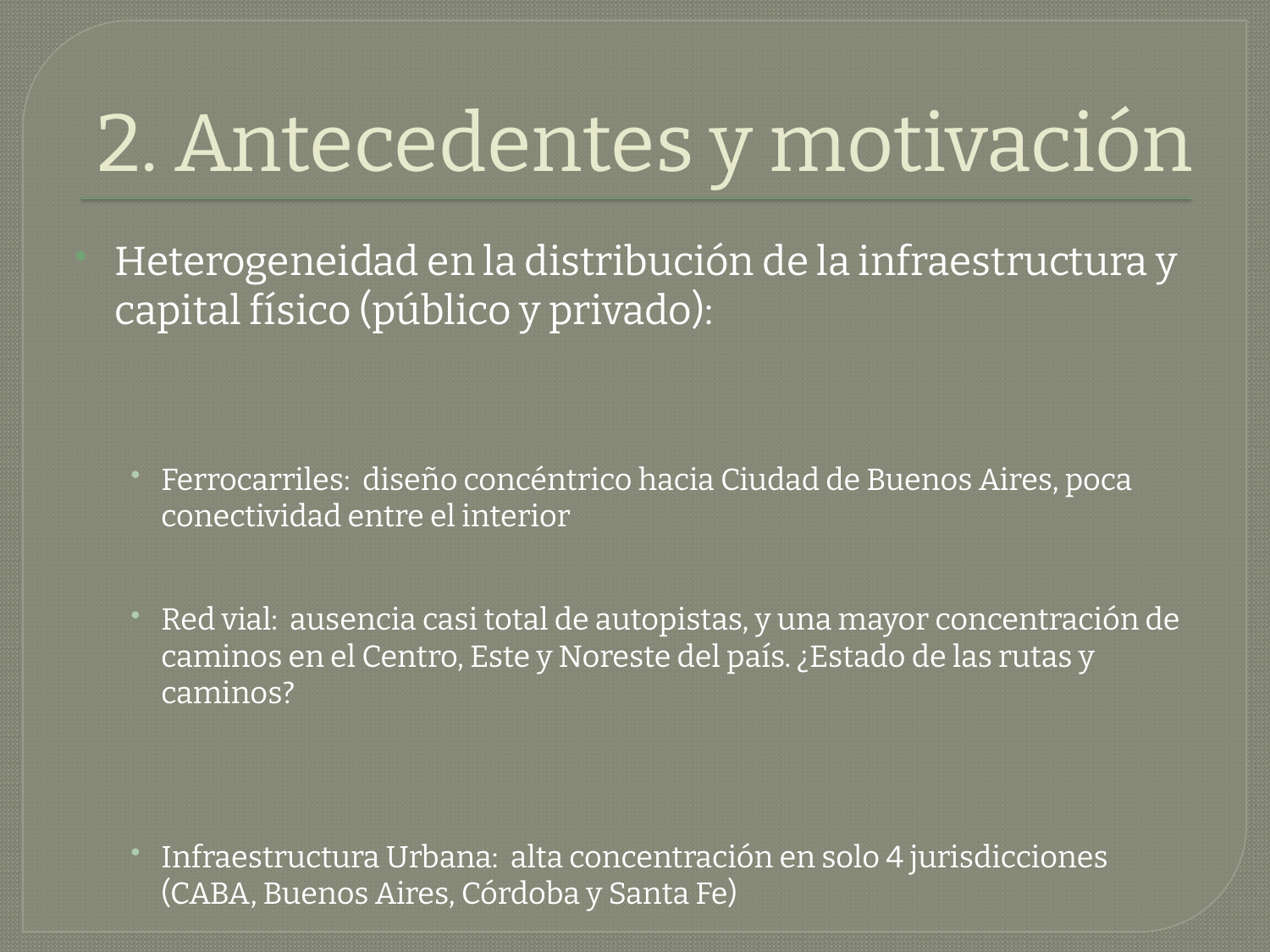

# 2. Antecedentes y motivación
Heterogeneidad en la distribución de la infraestructura y capital físico (público y privado):

Ferrocarriles:  diseño concéntrico hacia Ciudad de Buenos Aires, poca conectividad entre el interior

Red vial:  ausencia casi total de autopistas, y una mayor concentración de caminos en el Centro, Este y Noreste del país. ¿Estado de las rutas y caminos?

Infraestructura Urbana:  alta concentración en solo 4 jurisdicciones (CABA, Buenos Aires, Córdoba y Santa Fe)